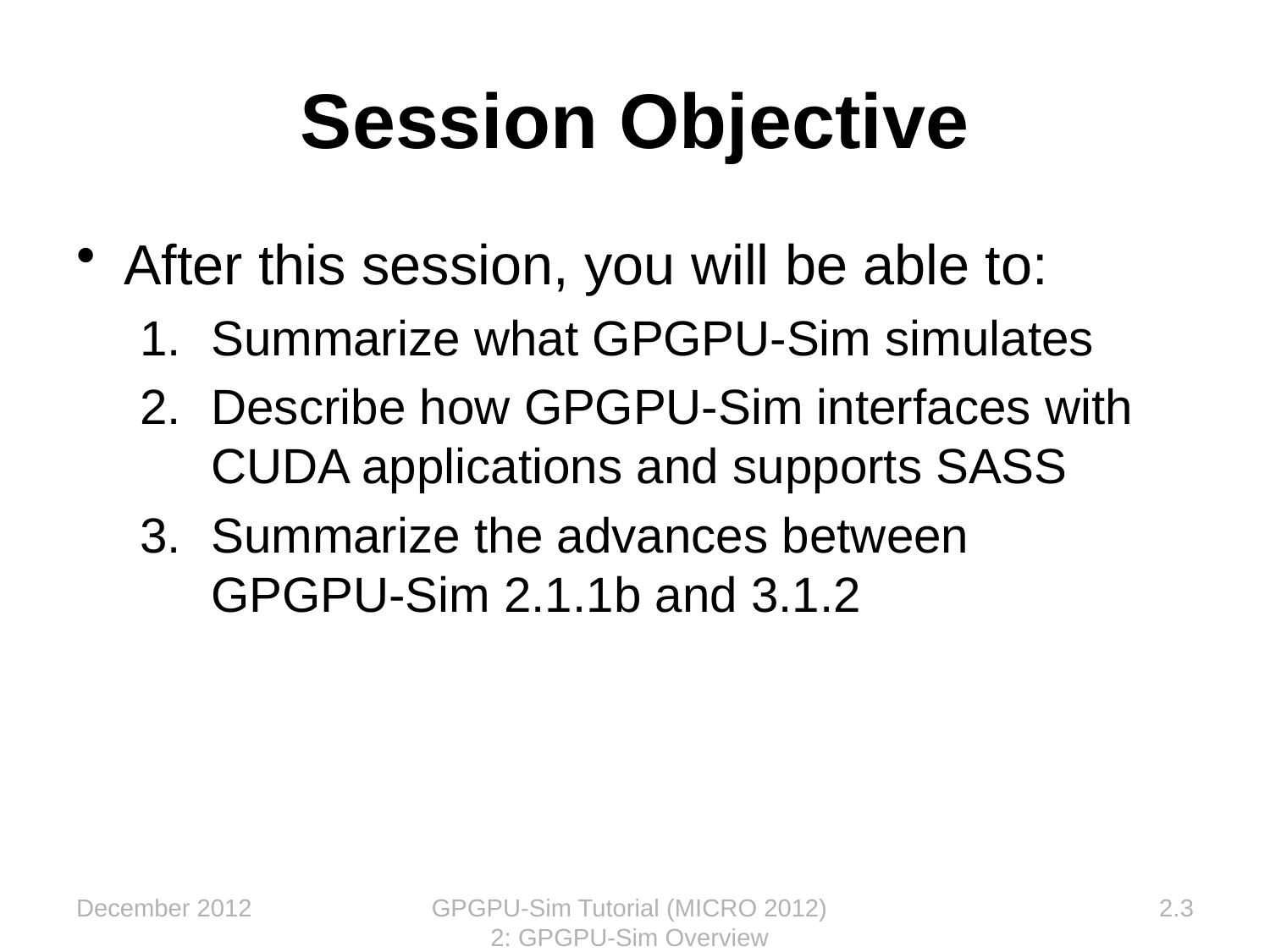

# Session Objective
After this session, you will be able to:
Summarize what GPGPU-Sim simulates
Describe how GPGPU-Sim interfaces with CUDA applications and supports SASS
Summarize the advances between
GPGPU-Sim 2.1.1b and 3.1.2
December 2012
GPGPU-Sim Tutorial (MICRO 2012) 2: GPGPU-Sim Overview
2.3